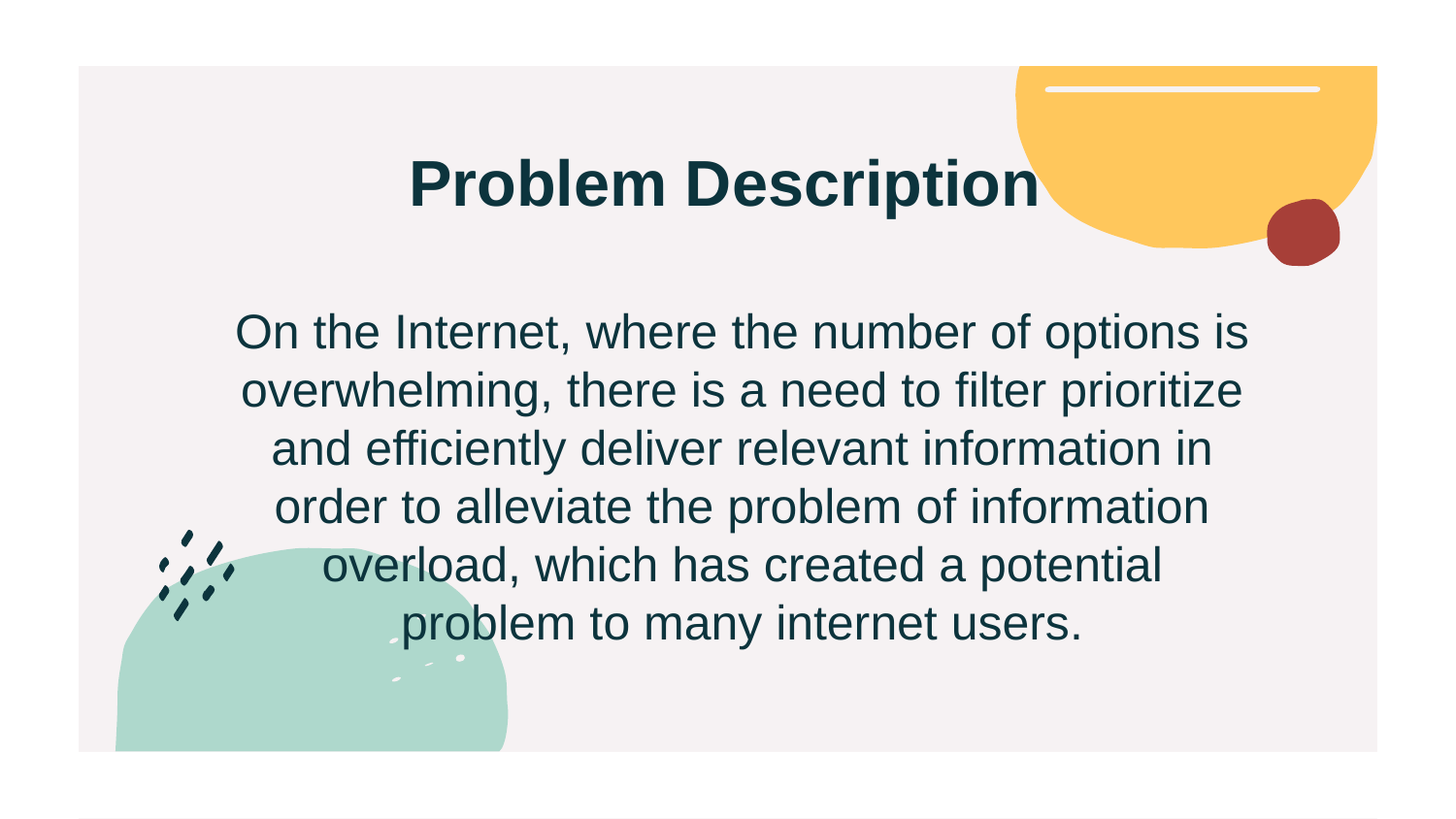

Problem Description
On the Internet, where the number of options is overwhelming, there is a need to filter prioritize and efficiently deliver relevant information in order to alleviate the problem of information overload, which has created a potential problem to many internet users.